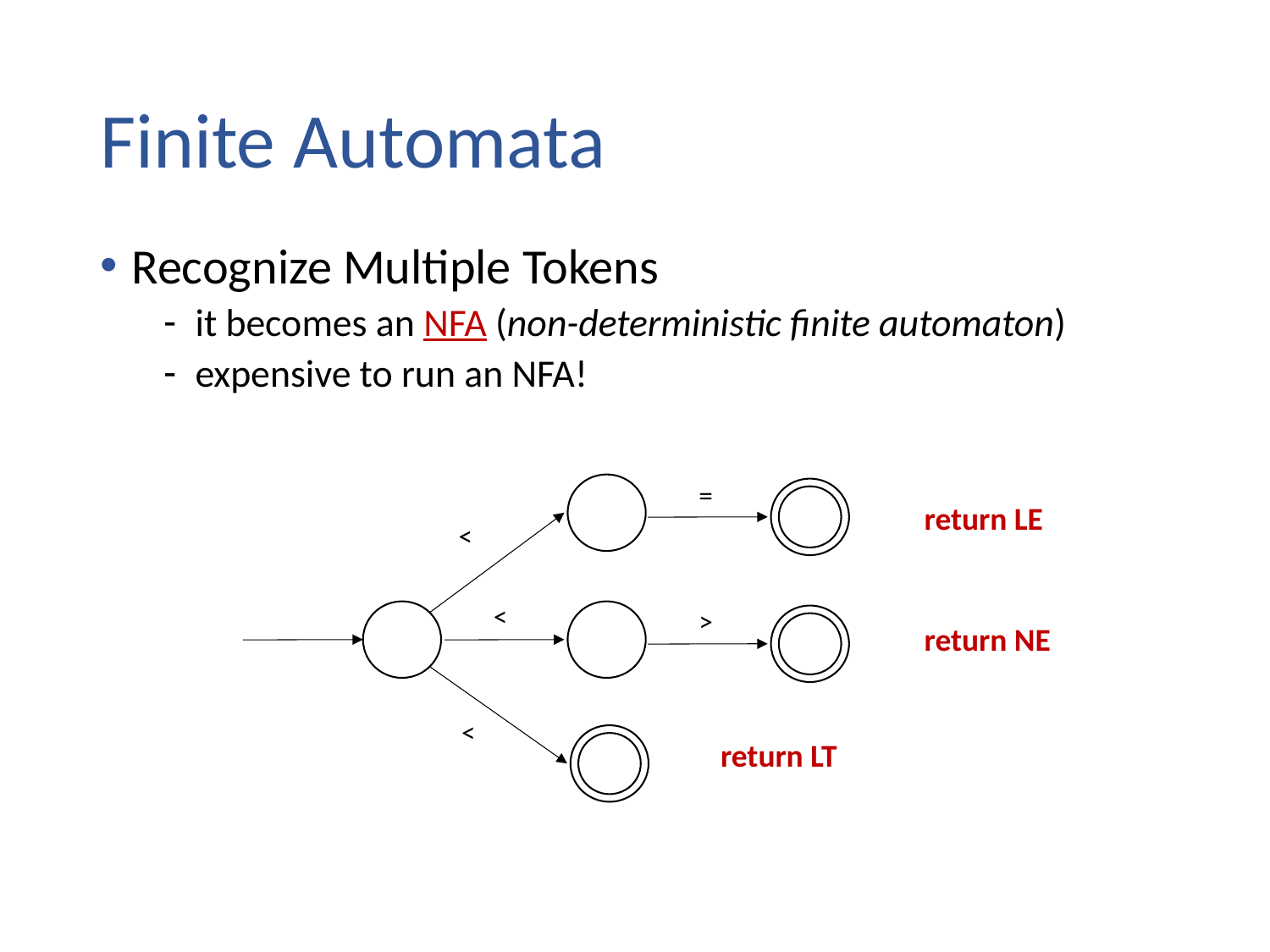

# Finite Automata
Recognize Multiple Tokens
it becomes an NFA (non-deterministic finite automaton)
expensive to run an NFA!
=

return LE
<
<
>

return NE
<

return LT